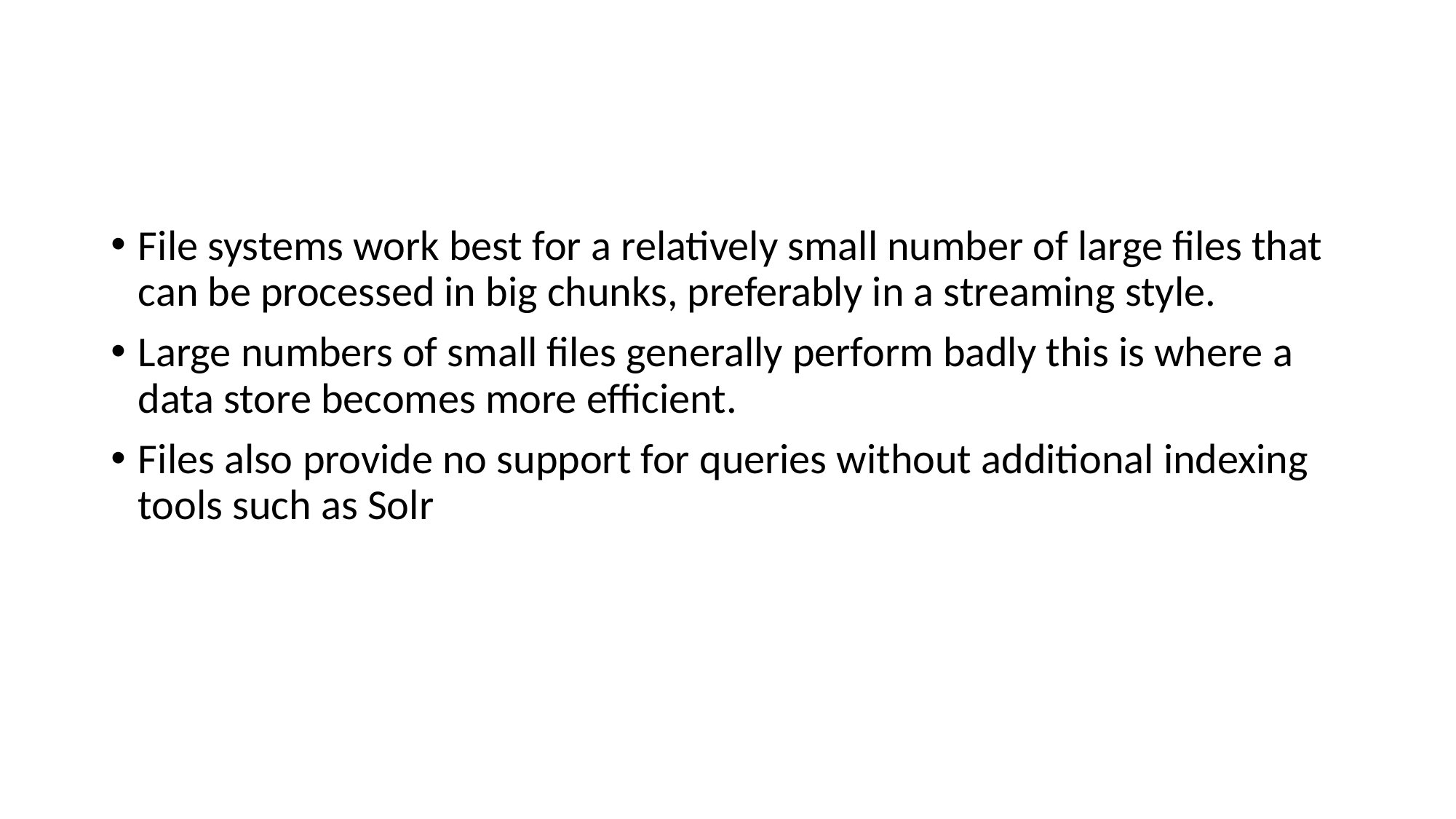

#
File systems work best for a relatively small number of large files that can be processed in big chunks, preferably in a streaming style.
Large numbers of small files generally perform badly this is where a data store becomes more efficient.
Files also provide no support for queries without additional indexing tools such as Solr